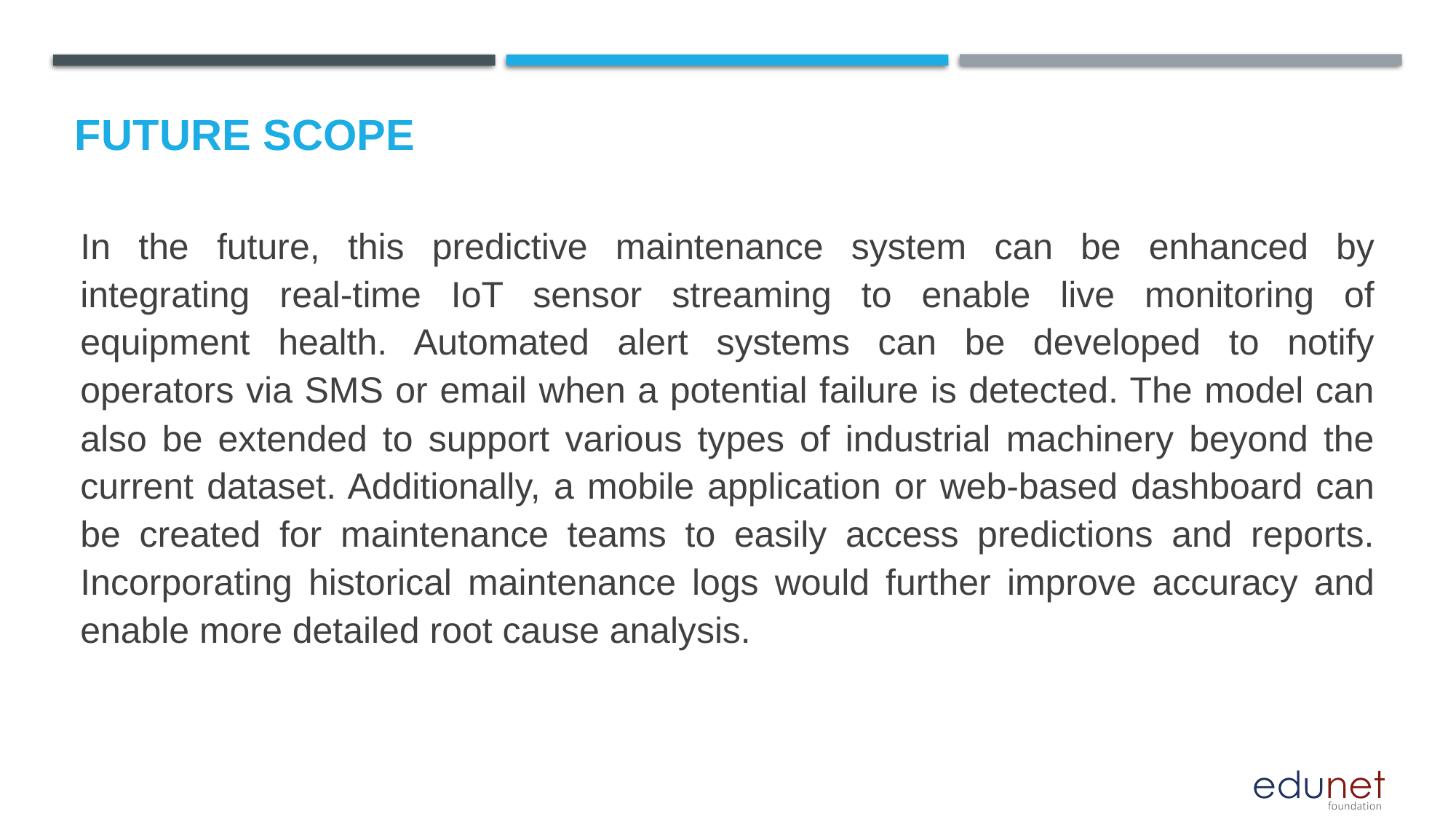

Future scope
In the future, this predictive maintenance system can be enhanced by integrating real-time IoT sensor streaming to enable live monitoring of equipment health. Automated alert systems can be developed to notify operators via SMS or email when a potential failure is detected. The model can also be extended to support various types of industrial machinery beyond the current dataset. Additionally, a mobile application or web-based dashboard can be created for maintenance teams to easily access predictions and reports. Incorporating historical maintenance logs would further improve accuracy and enable more detailed root cause analysis.